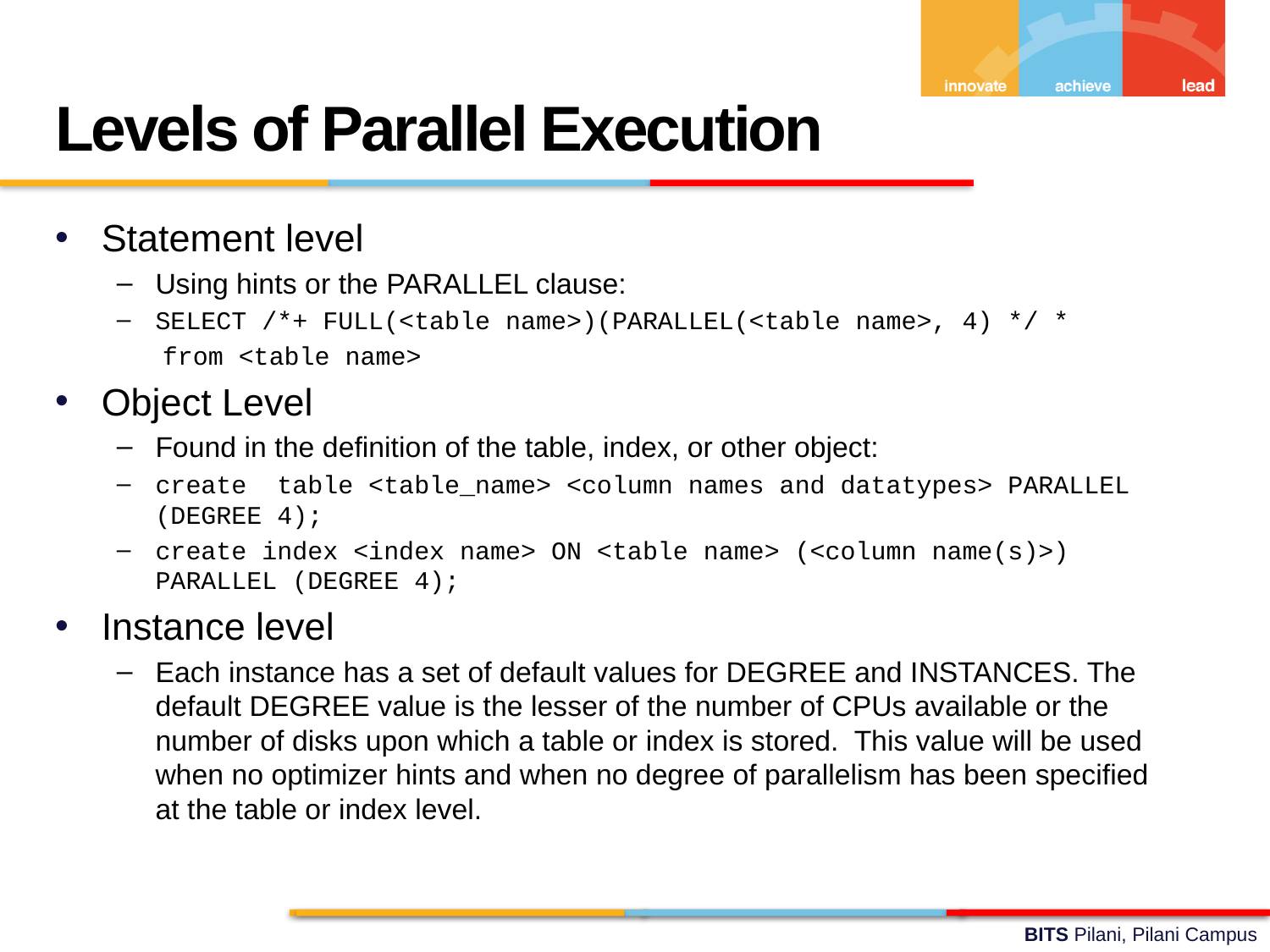

Levels of Parallel Execution
Statement level
Using hints or the PARALLEL clause:
SELECT /*+ FULL(<table name>)(PARALLEL(<table name>, 4) */ *
   from <table name>
Object Level
Found in the definition of the table, index, or other object:
create  table <table_name> <column names and datatypes> PARALLEL (DEGREE 4);
create index <index name> ON <table name> (<column name(s)>) PARALLEL (DEGREE 4);
Instance level
Each instance has a set of default values for DEGREE and INSTANCES. The default DEGREE value is the lesser of the number of CPUs available or the number of disks upon which a table or index is stored.  This value will be used when no optimizer hints and when no degree of parallelism has been specified at the table or index level.